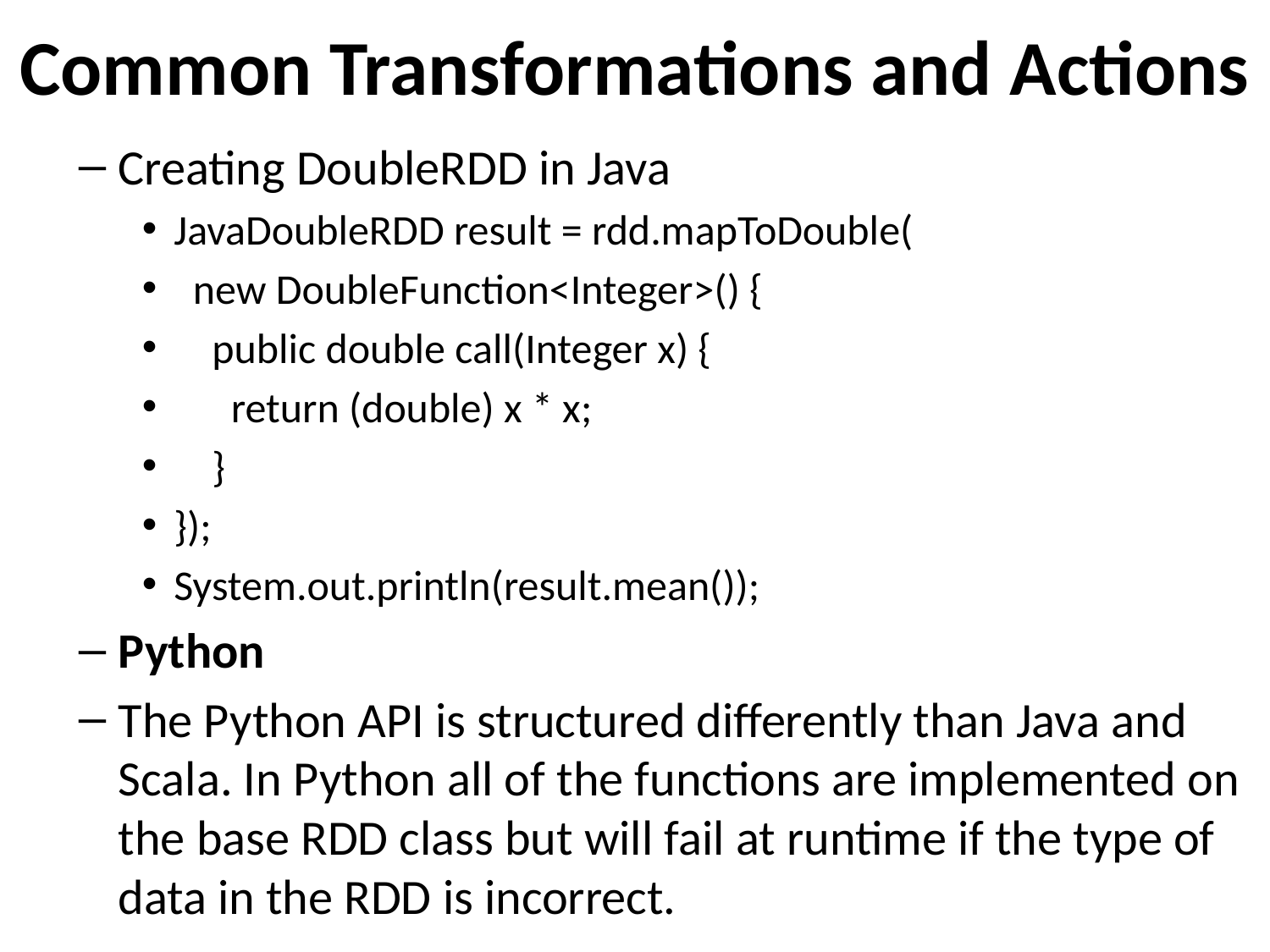

# Common Transformations and Actions
Creating DoubleRDD in Java
JavaDoubleRDD result = rdd.mapToDouble(
  new DoubleFunction<Integer>() {
    public double call(Integer x) {
      return (double) x * x;
    }
});
System.out.println(result.mean());
Python
The Python API is structured differently than Java and Scala. In Python all of the functions are implemented on the base RDD class but will fail at runtime if the type of data in the RDD is incorrect.